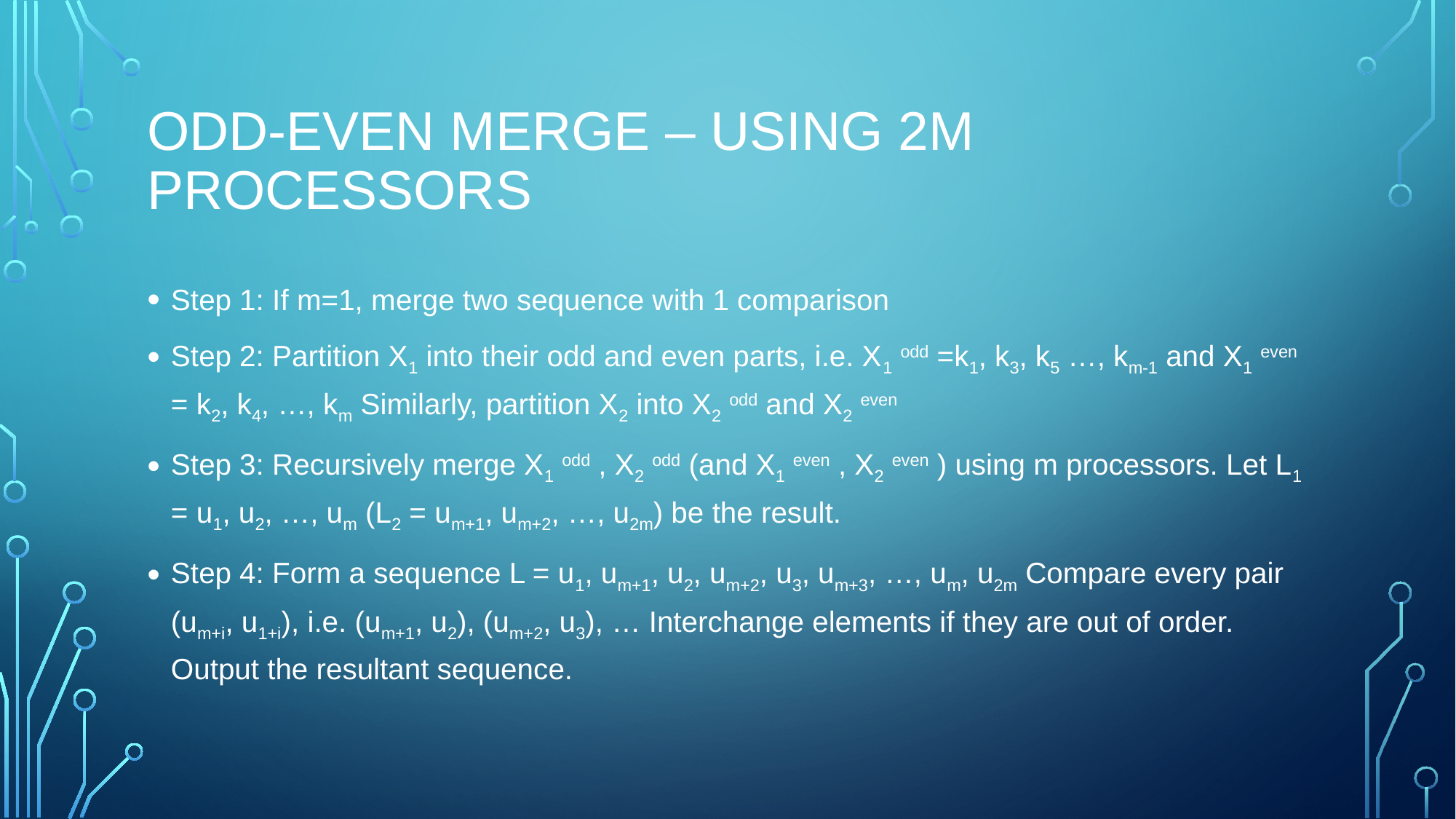

# Odd-Even Merge – using 2m processors
Step 1: If m=1, merge two sequence with 1 comparison
Step 2: Partition X1 into their odd and even parts, i.e. X1 odd =k1, k3, k5 …, km-1 and X1 even = k2, k4, …, km Similarly, partition X2 into X2 odd and X2 even
Step 3: Recursively merge X1 odd , X2 odd (and X1 even , X2 even ) using m processors. Let L1 = u1, u2, …, um (L2 = um+1, um+2, …, u2m) be the result.
Step 4: Form a sequence L = u1, um+1, u2, um+2, u3, um+3, …, um, u2m Compare every pair (um+i, u1+i), i.e. (um+1, u2), (um+2, u3), … Interchange elements if they are out of order. Output the resultant sequence.